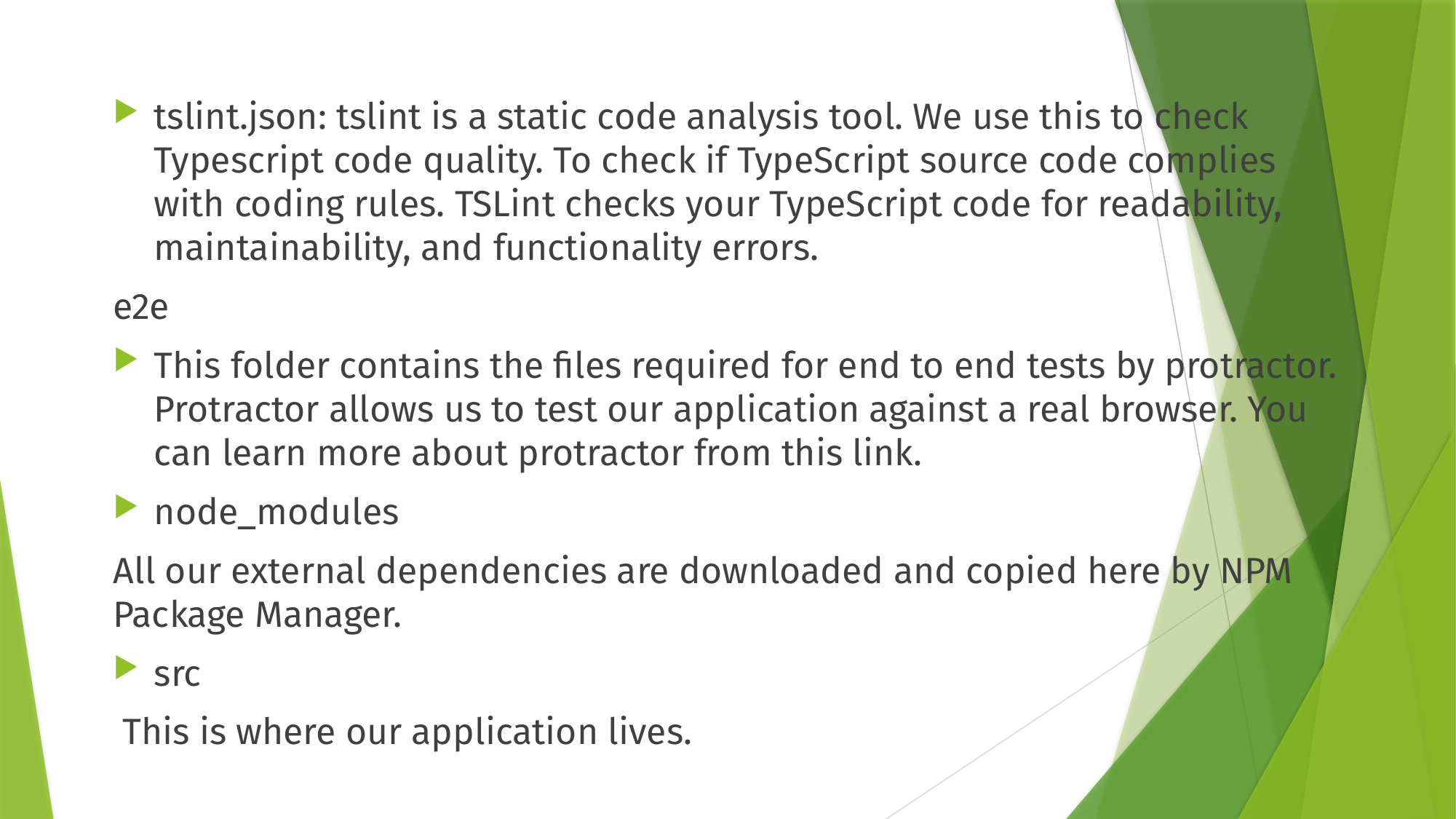

tslint.json: tslint is a static code analysis tool. We use this to check Typescript code quality. To check if TypeScript source code complies with coding rules. TSLint checks your TypeScript code for readability, maintainability, and functionality errors.
e2e
This folder contains the files required for end to end tests by protractor. Protractor allows us to test our application against a real browser. You can learn more about protractor from this link.
node_modules
All our external dependencies are downloaded and copied here by NPM Package Manager.
src
 This is where our application lives.